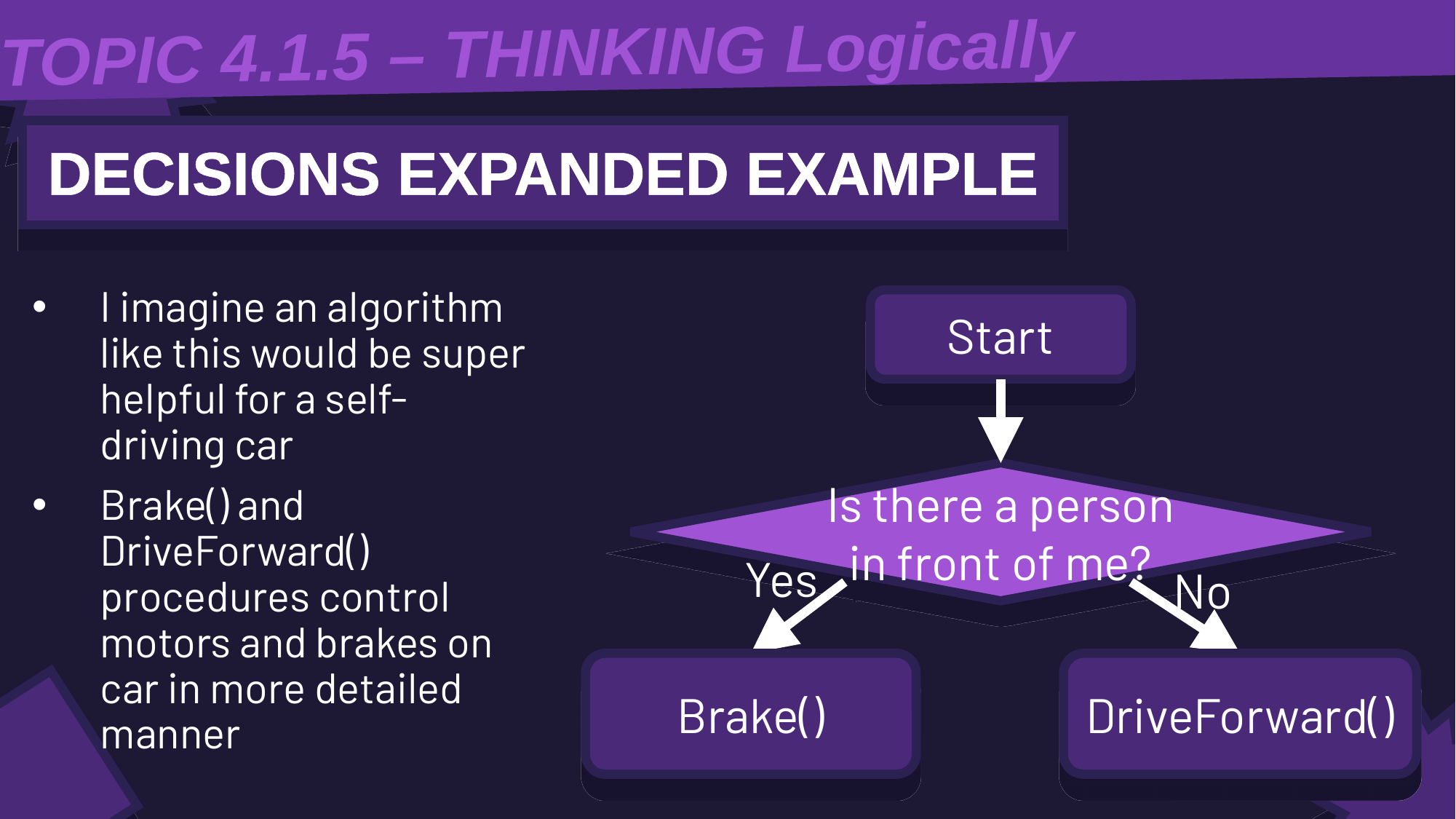

TOPIC 4.1.5 – THINKING Logically

DECISIONS EXPANDED EXAMPLE
I imagine an algorithm like this would be super helpful for a self-driving car
Brake() and DriveForward() procedures control motors and brakes on car in more detailed manner
Start
Is there a person in front of me?
Yes
No
DriveForward()
Brake()